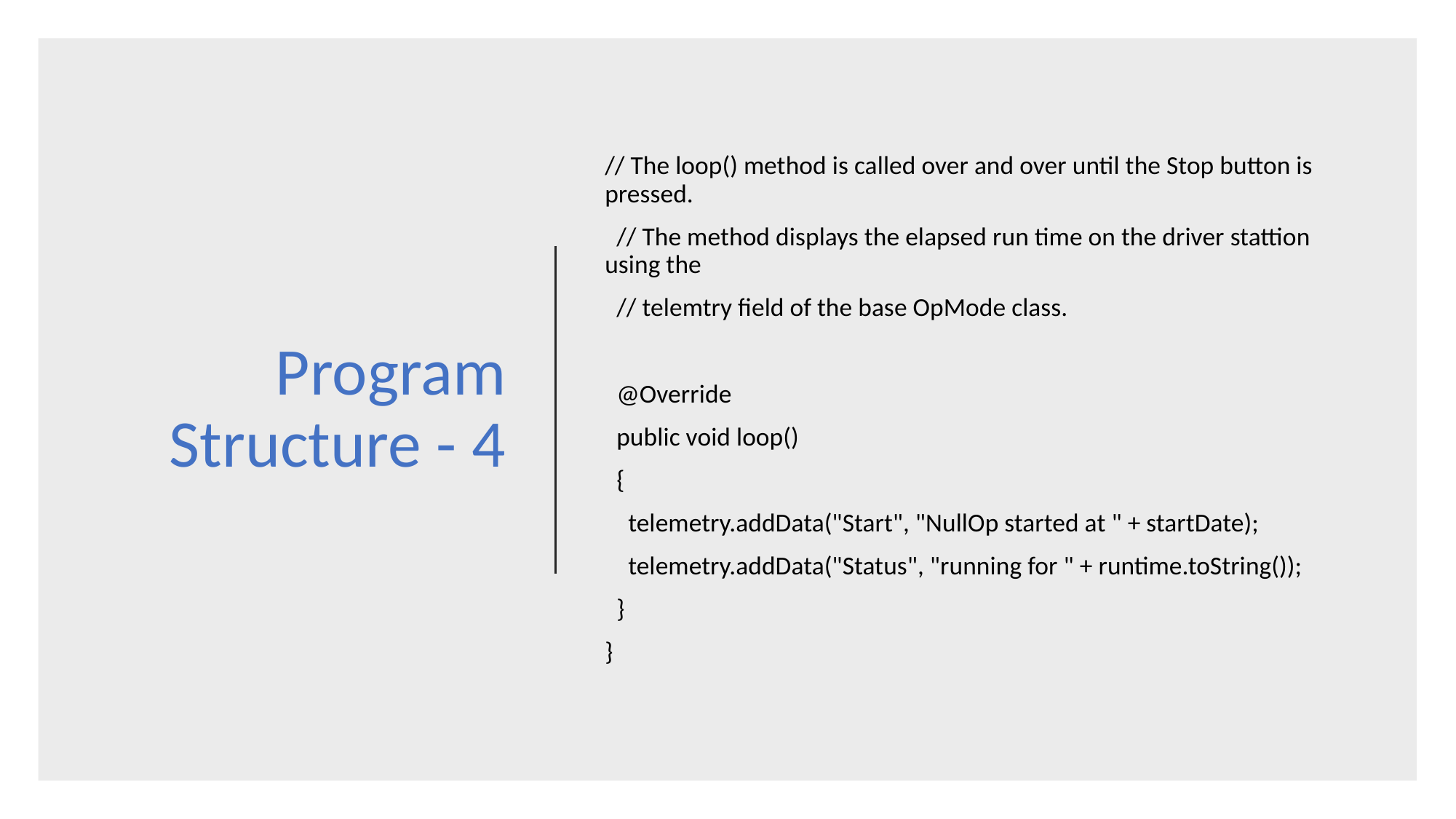

# Program Structure - 4
// The loop() method is called over and over until the Stop button is pressed.
  // The method displays the elapsed run time on the driver stattion using the
  // telemtry field of the base OpMode class.

  @Override
  public void loop()
  {
    telemetry.addData("Start", "NullOp started at " + startDate);
    telemetry.addData("Status", "running for " + runtime.toString());
  }
}